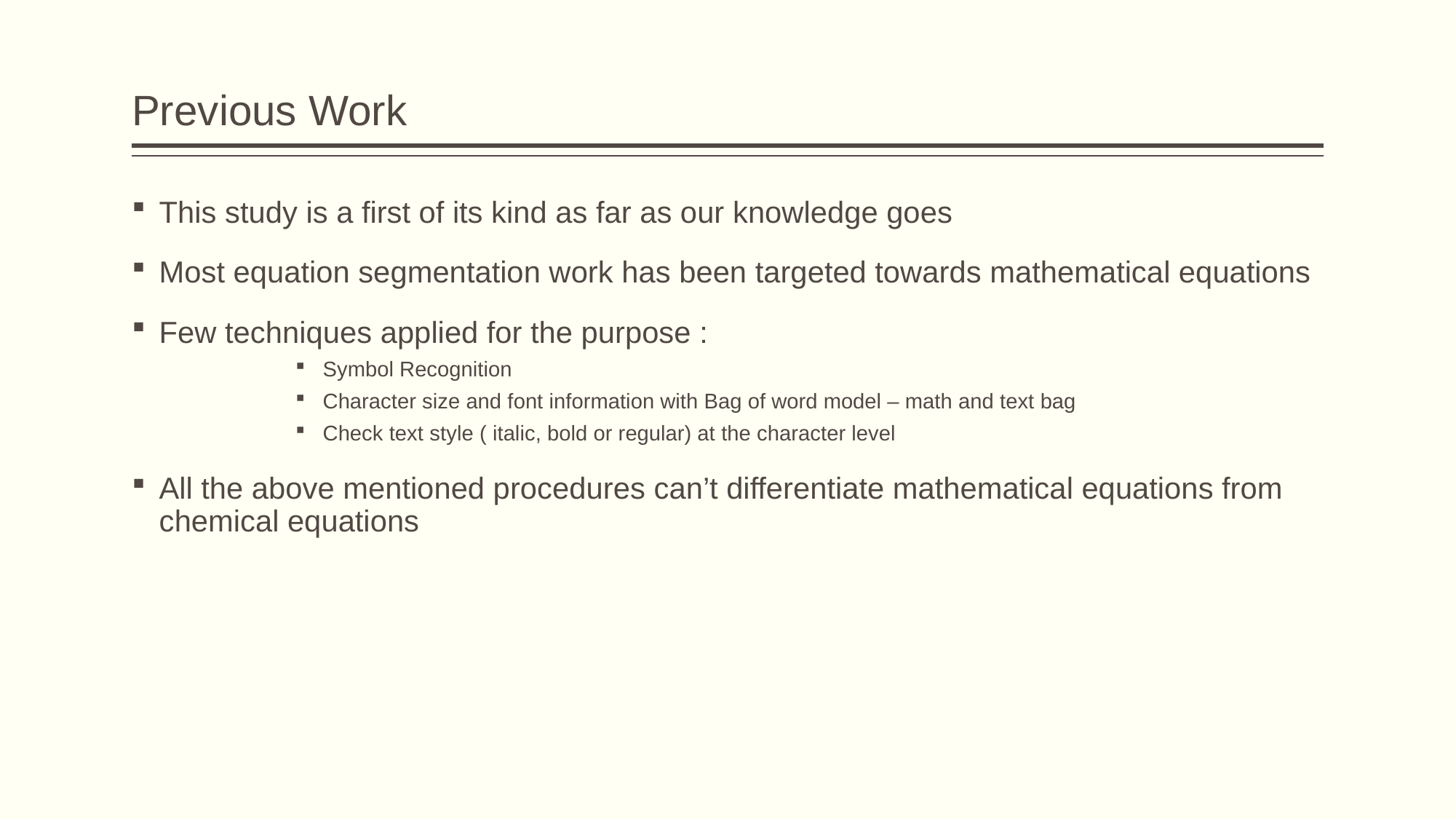

# Previous Work
This study is a first of its kind as far as our knowledge goes
Most equation segmentation work has been targeted towards mathematical equations
Few techniques applied for the purpose :
Symbol Recognition
Character size and font information with Bag of word model – math and text bag
Check text style ( italic, bold or regular) at the character level
All the above mentioned procedures can’t differentiate mathematical equations from chemical equations